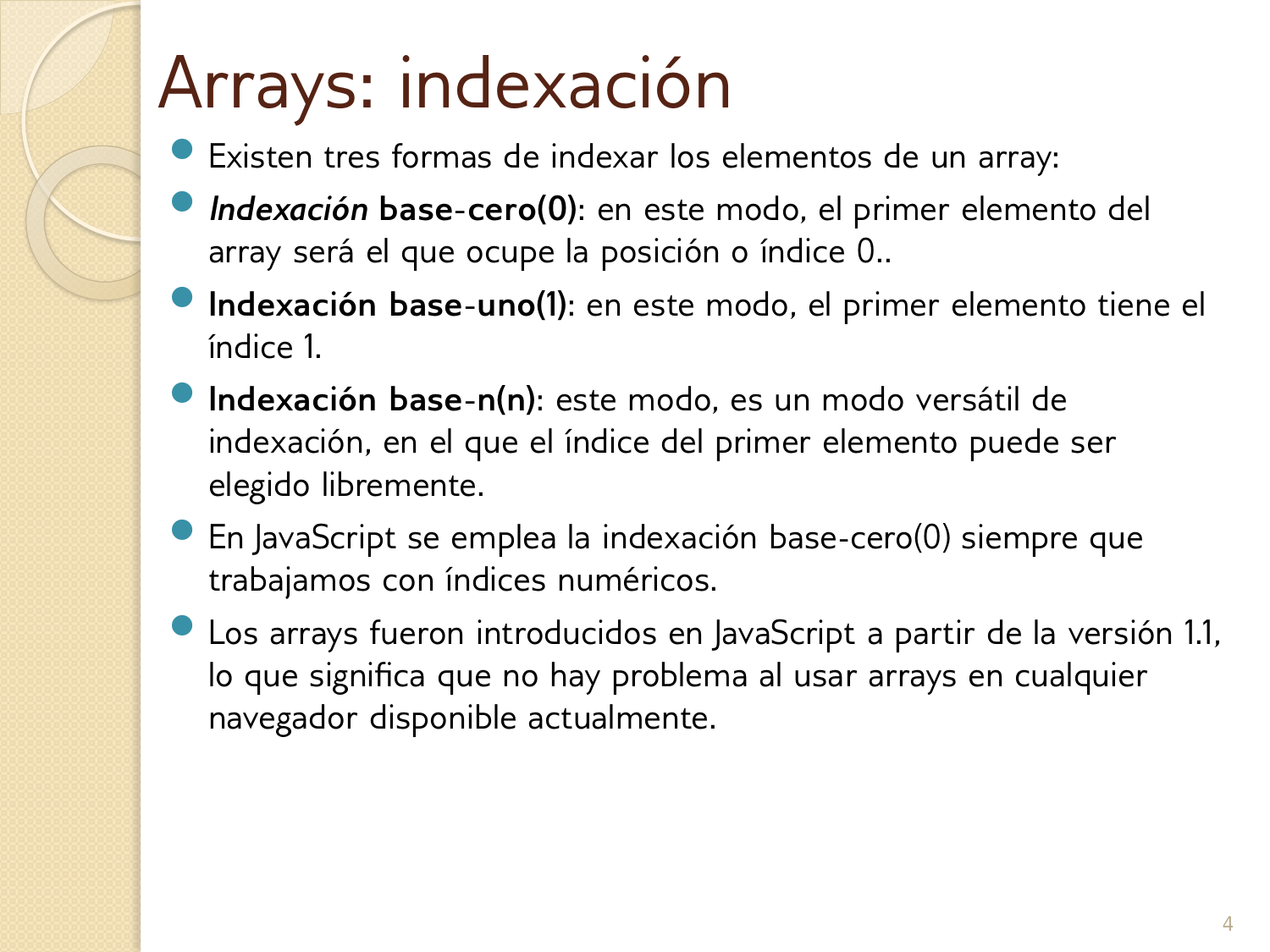

4
# Arrays: indexación
Existen tres formas de indexar los elementos de un array:
Indexación base-cero(0): en este modo, el primer elemento del array será el que ocupe la posición o índice 0..
Indexación base-uno(1): en este modo, el primer elemento tiene el índice 1.
Indexación base-n(n): este modo, es un modo versátil de indexación, en el que el índice del primer elemento puede ser elegido libremente.
En JavaScript se emplea la indexación base-cero(0) siempre que trabajamos con índices numéricos.
Los arrays fueron introducidos en JavaScript a partir de la versión 1.1, lo que significa que no hay problema al usar arrays en cualquier navegador disponible actualmente.